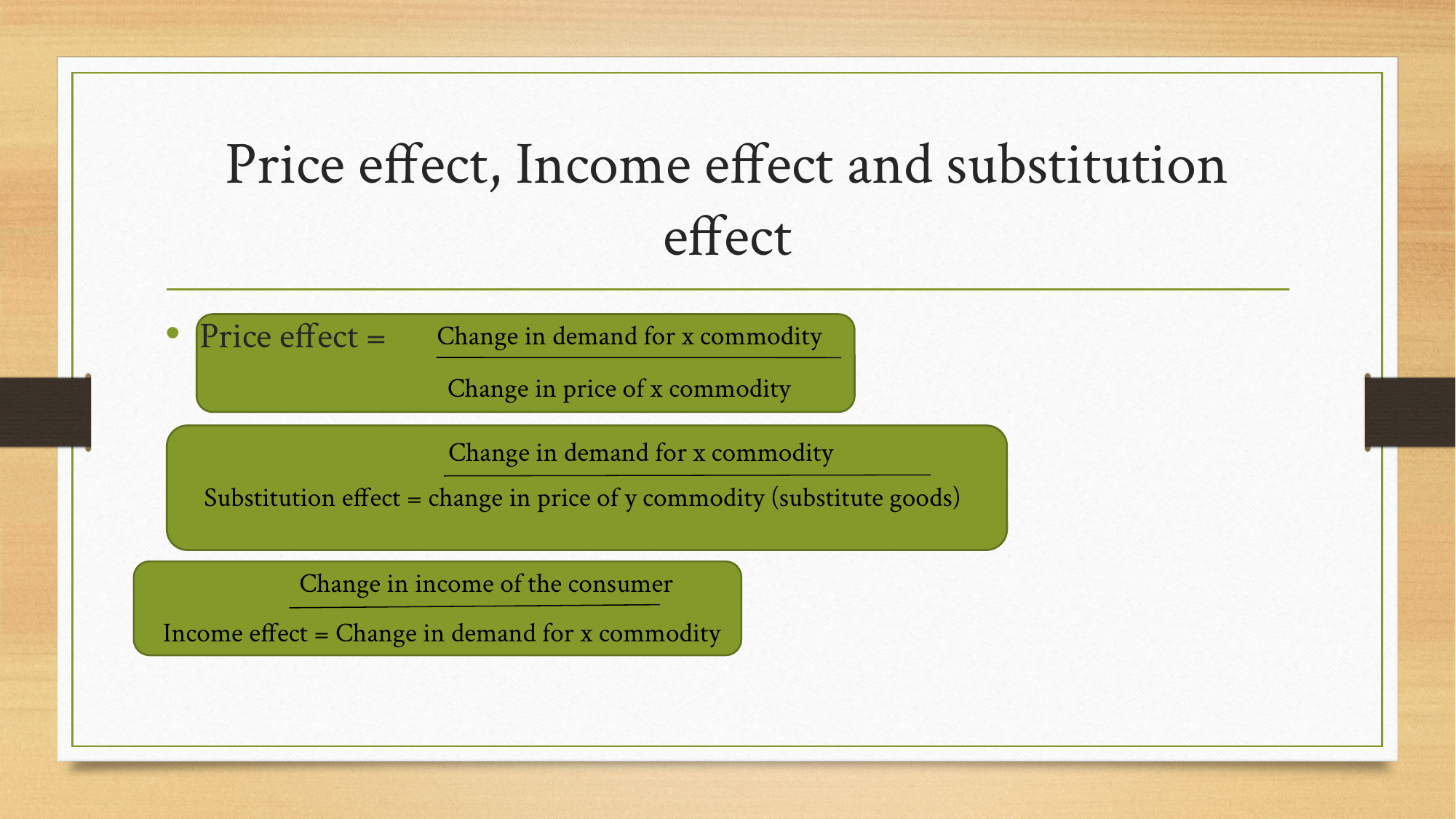

# Price effect, Income effect and substitution effect
Price effect =
Change in demand for x commodity

Change in price of x commodity

Change in demand for x commodity
Substitution effect = change in price of y commodity (substitute goods)

Change in income of the consumer

Income effect = Change in demand for x commodity